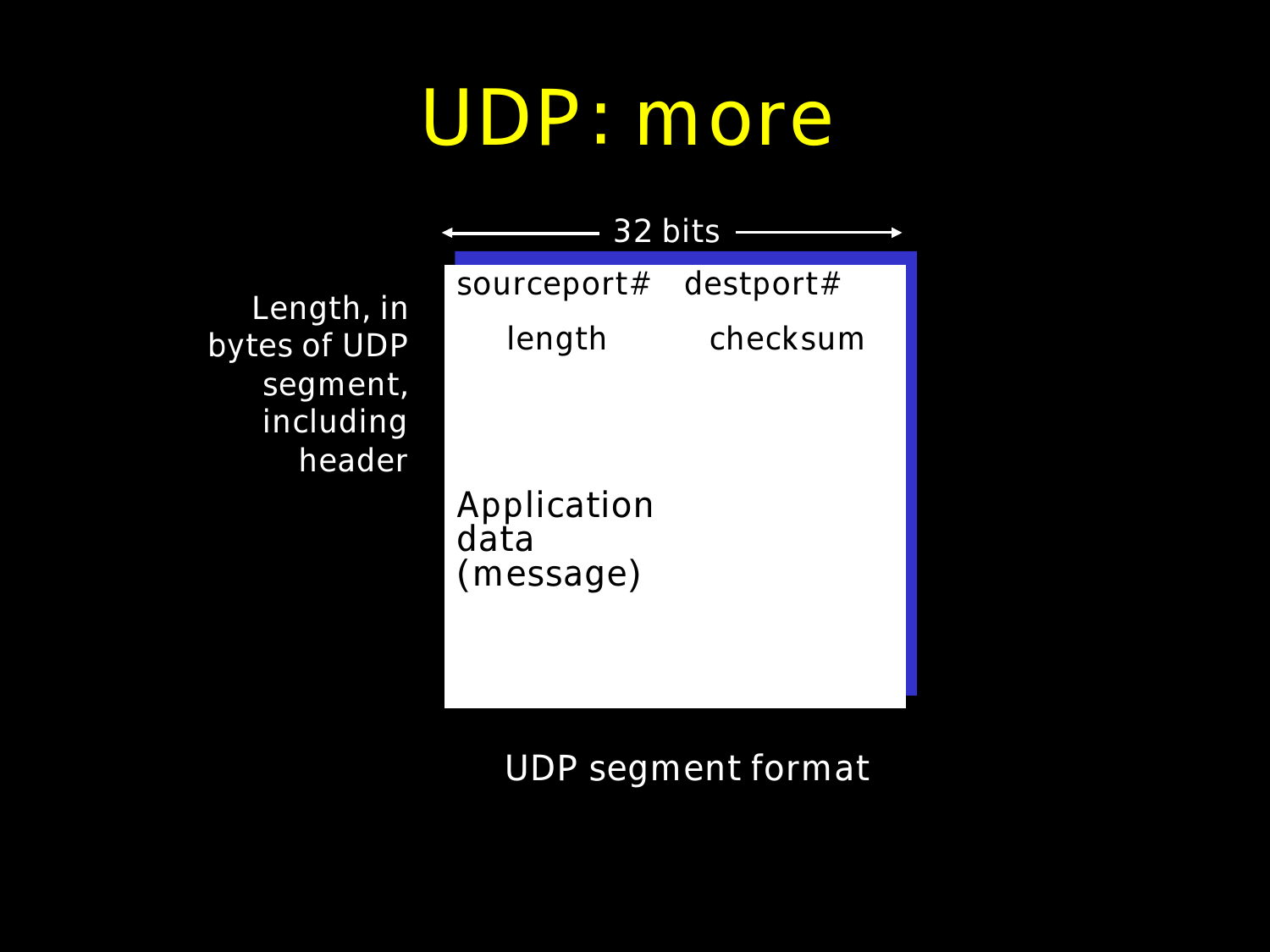

UDP: more
32 bits

| sourceport# | destport# |
| --- | --- |
| length | checksum |
| Application data (message) |  |
	Length, in
bytes of UDP

segment,
including
header
UDP segment format